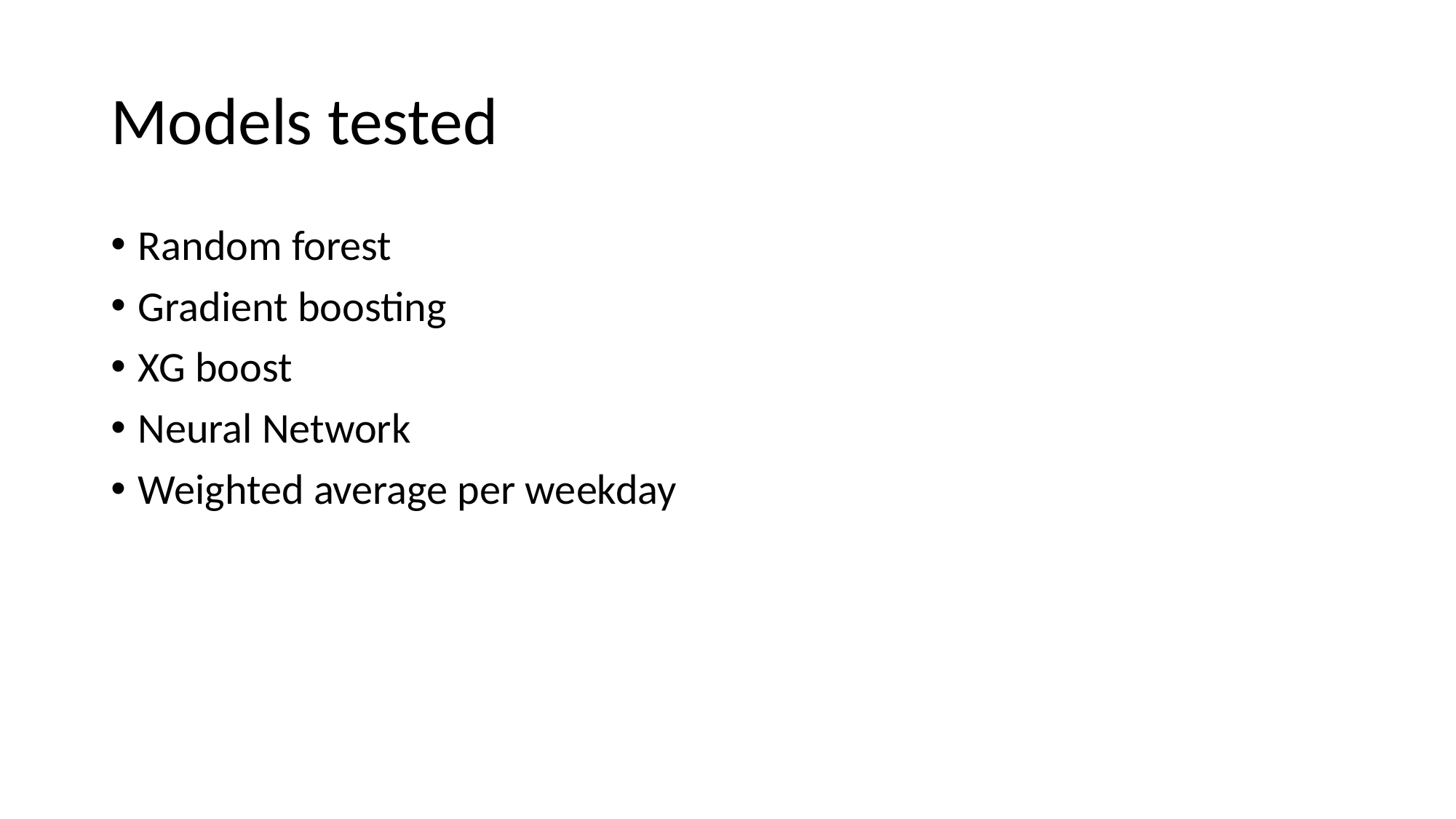

# Models tested
Random forest
Gradient boosting
XG boost
Neural Network
Weighted average per weekday